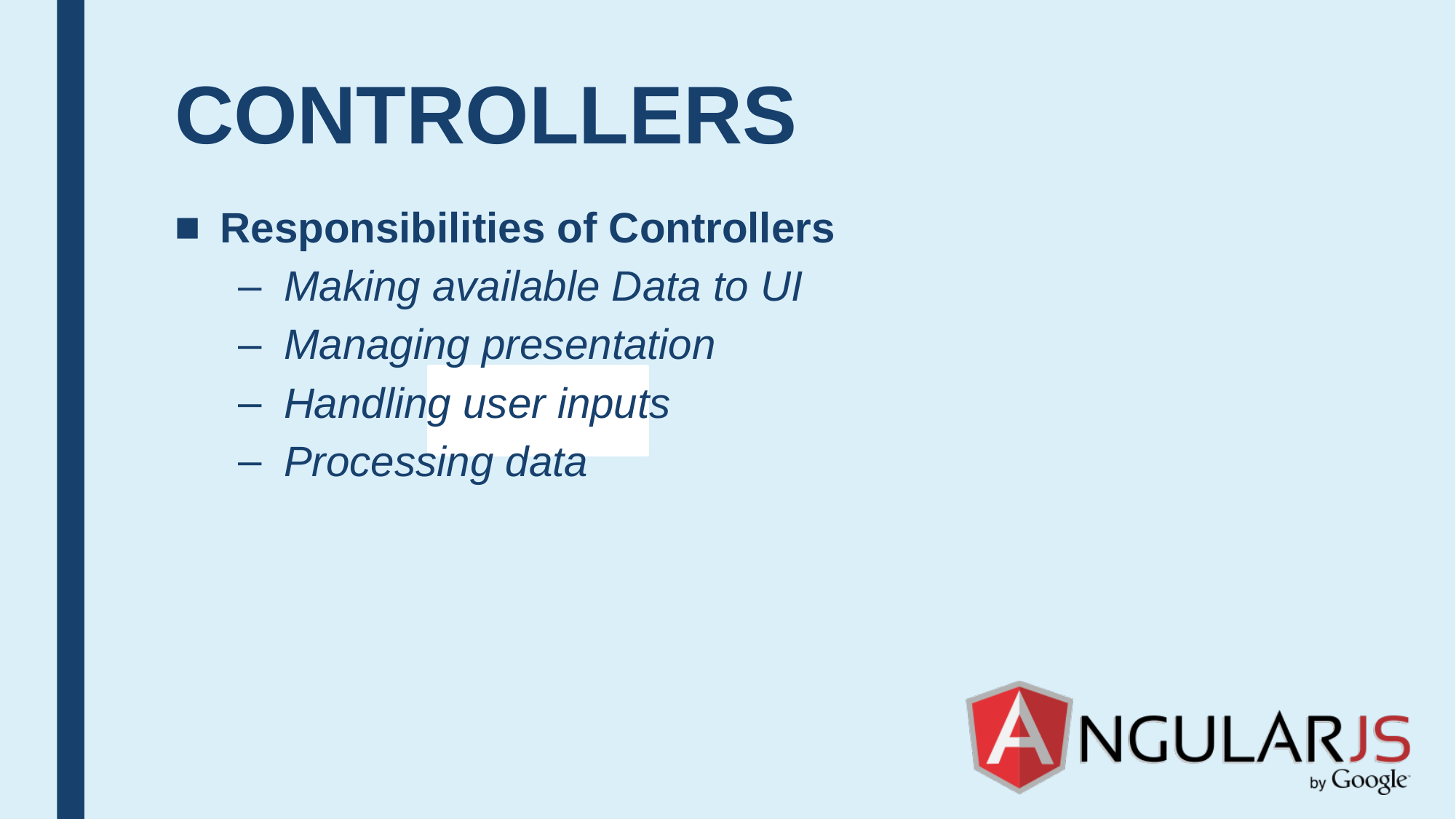

# CONTROLLERS
Responsibilities of Controllers
Making available Data to UI
Managing presentation
Handling user inputs
Processing data